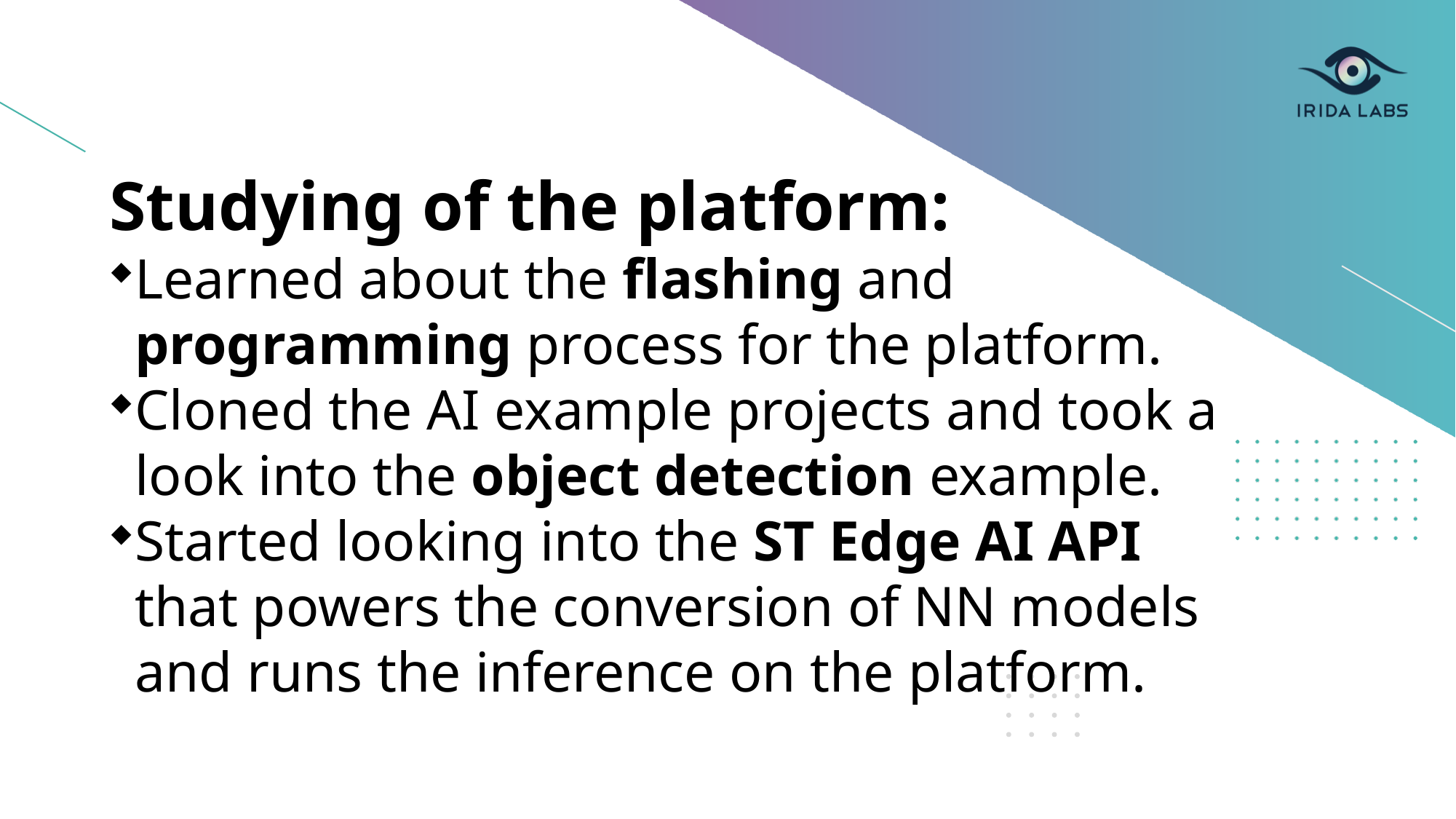

Studying of the platform:
Learned about the flashing and programming process for the platform.
Cloned the AI example projects and took a look into the object detection example.
Started looking into the ST Edge AI API that powers the conversion of NN models and runs the inference on the platform.